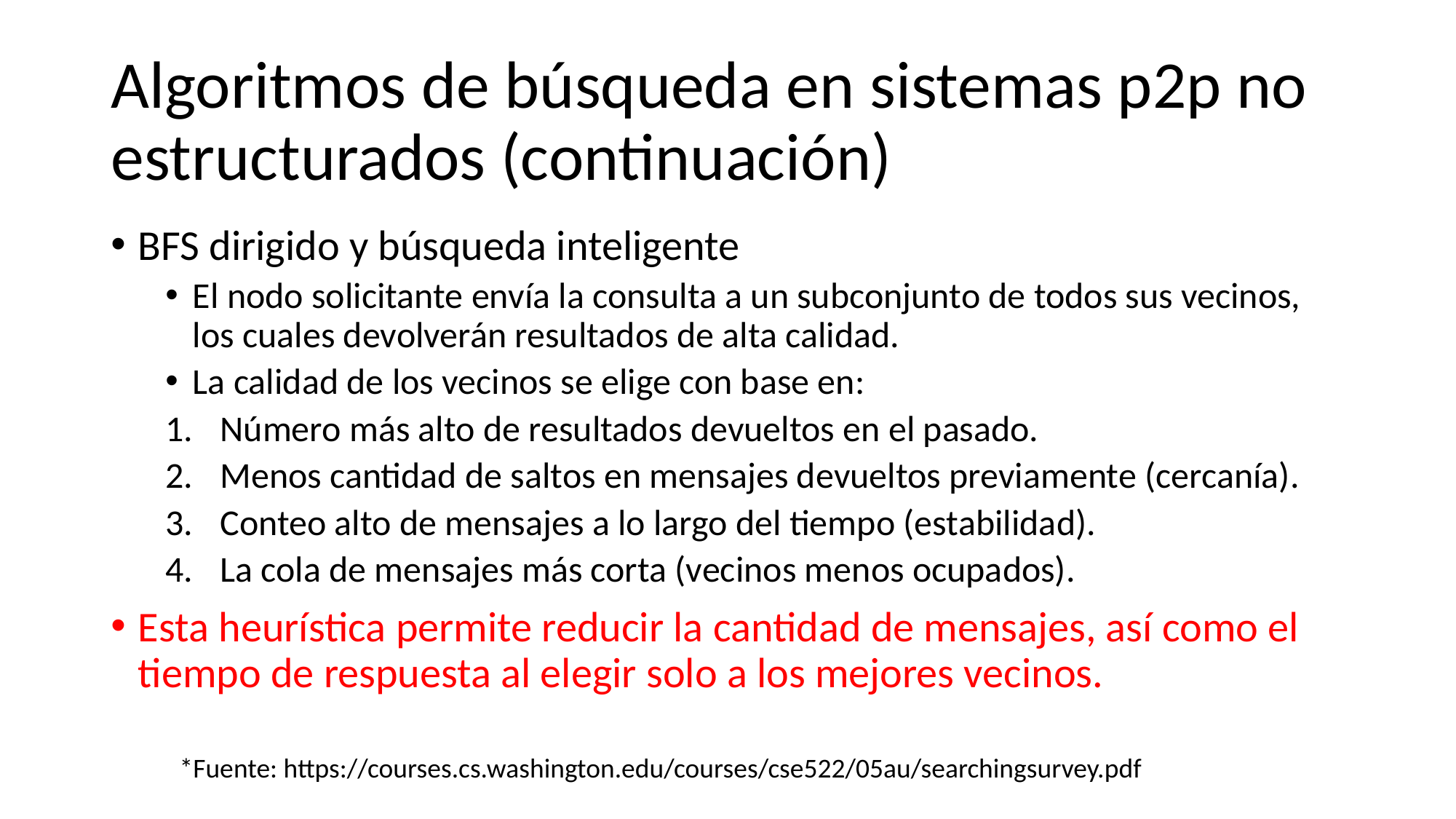

# Algoritmos de búsqueda en sistemas p2p no estructurados (continuación)
BFS dirigido y búsqueda inteligente
El nodo solicitante envía la consulta a un subconjunto de todos sus vecinos, los cuales devolverán resultados de alta calidad.
La calidad de los vecinos se elige con base en:
Número más alto de resultados devueltos en el pasado.
Menos cantidad de saltos en mensajes devueltos previamente (cercanía).
Conteo alto de mensajes a lo largo del tiempo (estabilidad).
La cola de mensajes más corta (vecinos menos ocupados).
Esta heurística permite reducir la cantidad de mensajes, así como el tiempo de respuesta al elegir solo a los mejores vecinos.
*Fuente: https://courses.cs.washington.edu/courses/cse522/05au/searchingsurvey.pdf